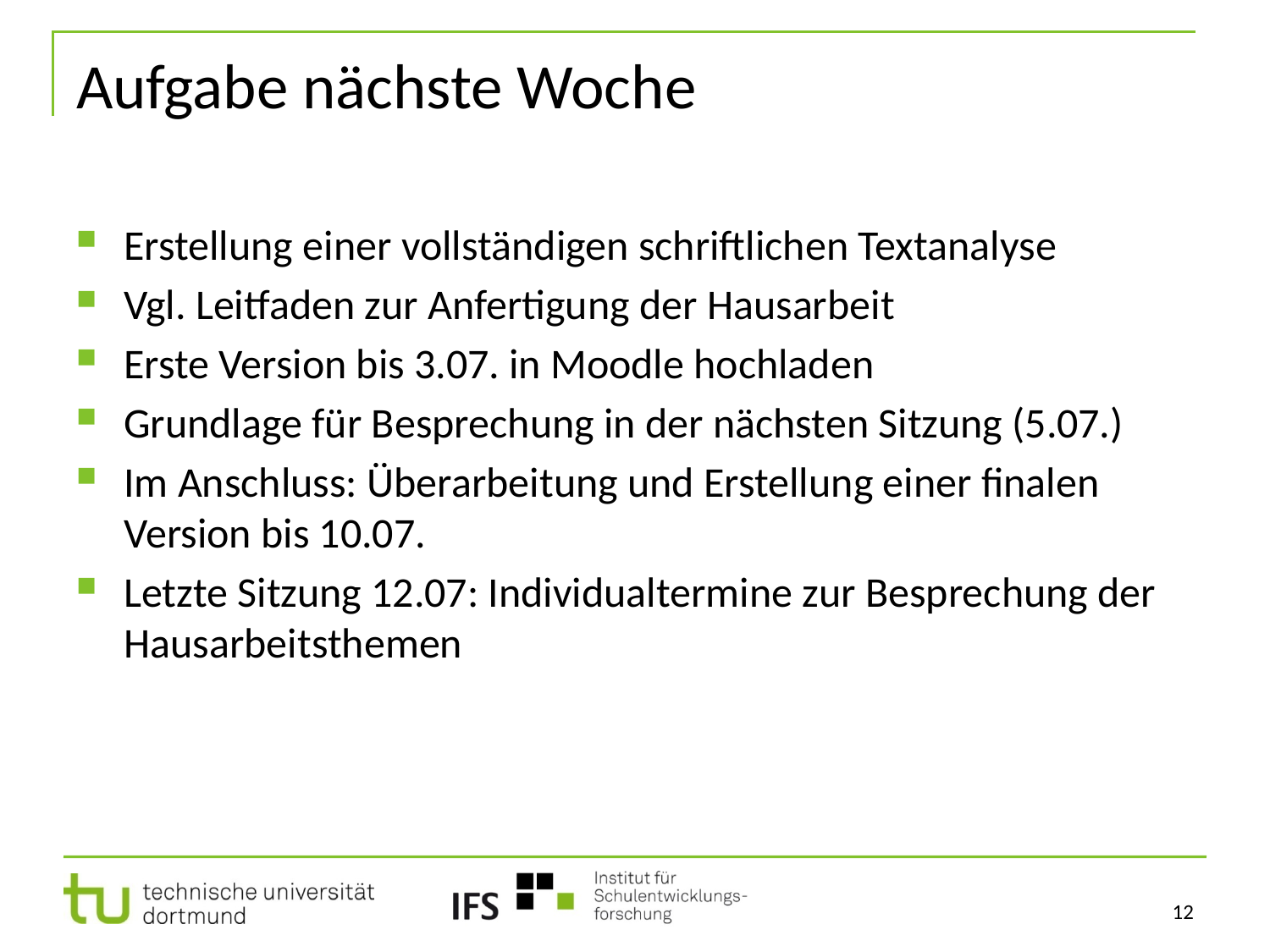

# Aufgabe nächste Woche
Erstellung einer vollständigen schriftlichen Textanalyse
Vgl. Leitfaden zur Anfertigung der Hausarbeit
Erste Version bis 3.07. in Moodle hochladen
Grundlage für Besprechung in der nächsten Sitzung (5.07.)
Im Anschluss: Überarbeitung und Erstellung einer finalen Version bis 10.07.
Letzte Sitzung 12.07: Individualtermine zur Besprechung der Hausarbeitsthemen

12